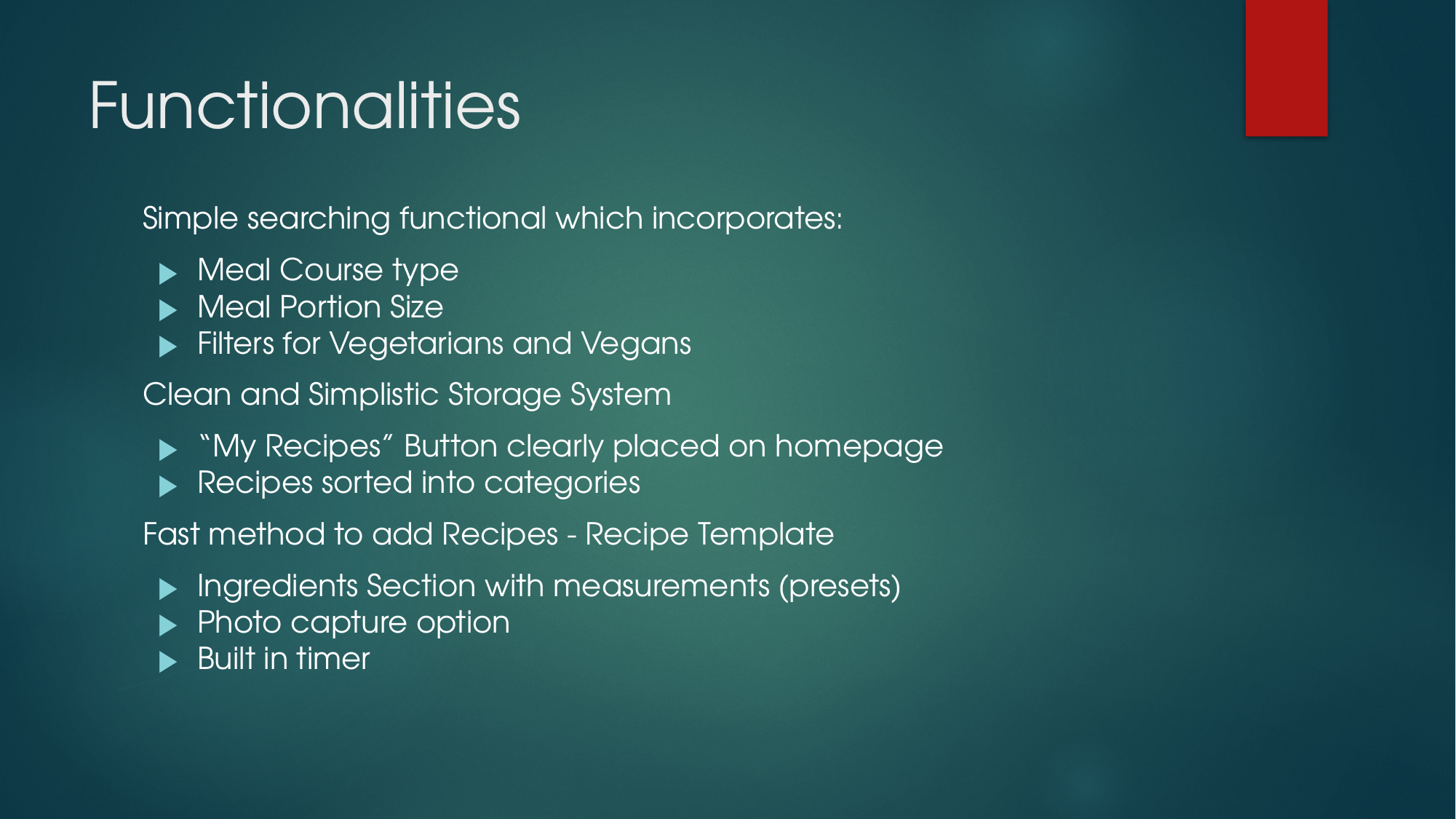

# Functionalities
Simple searching functional which incorporates:
Meal Course type
Meal Portion Size
Filters for Vegetarians and Vegans
Clean and Simplistic Storage System
“My Recipes” Button clearly placed on homepage
Recipes sorted into categories
Fast method to add Recipes - Recipe Template
Ingredients Section with measurements (presets)
Photo capture option
Built in timer